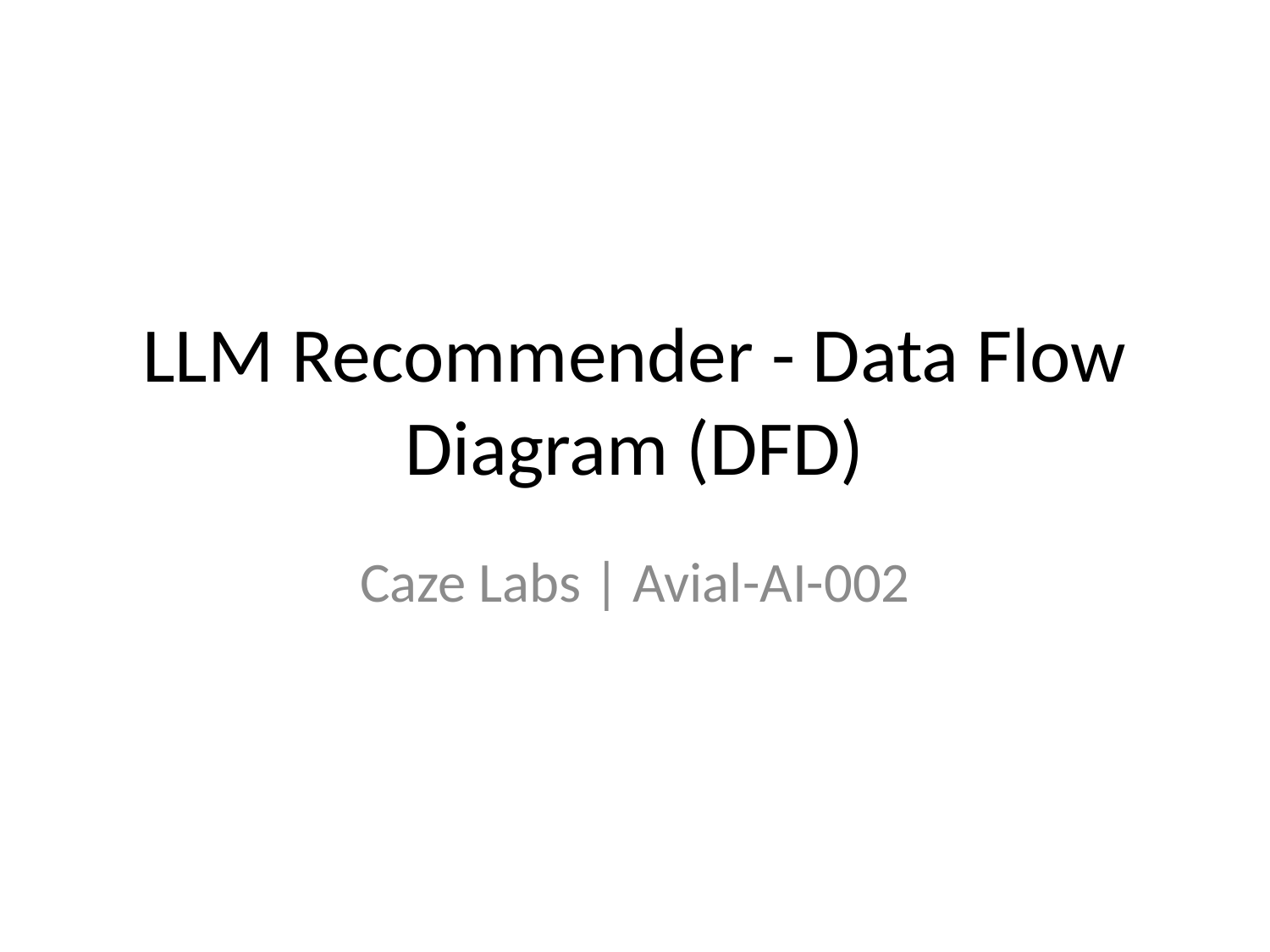

# LLM Recommender - Data Flow Diagram (DFD)
Caze Labs | Avial-AI-002